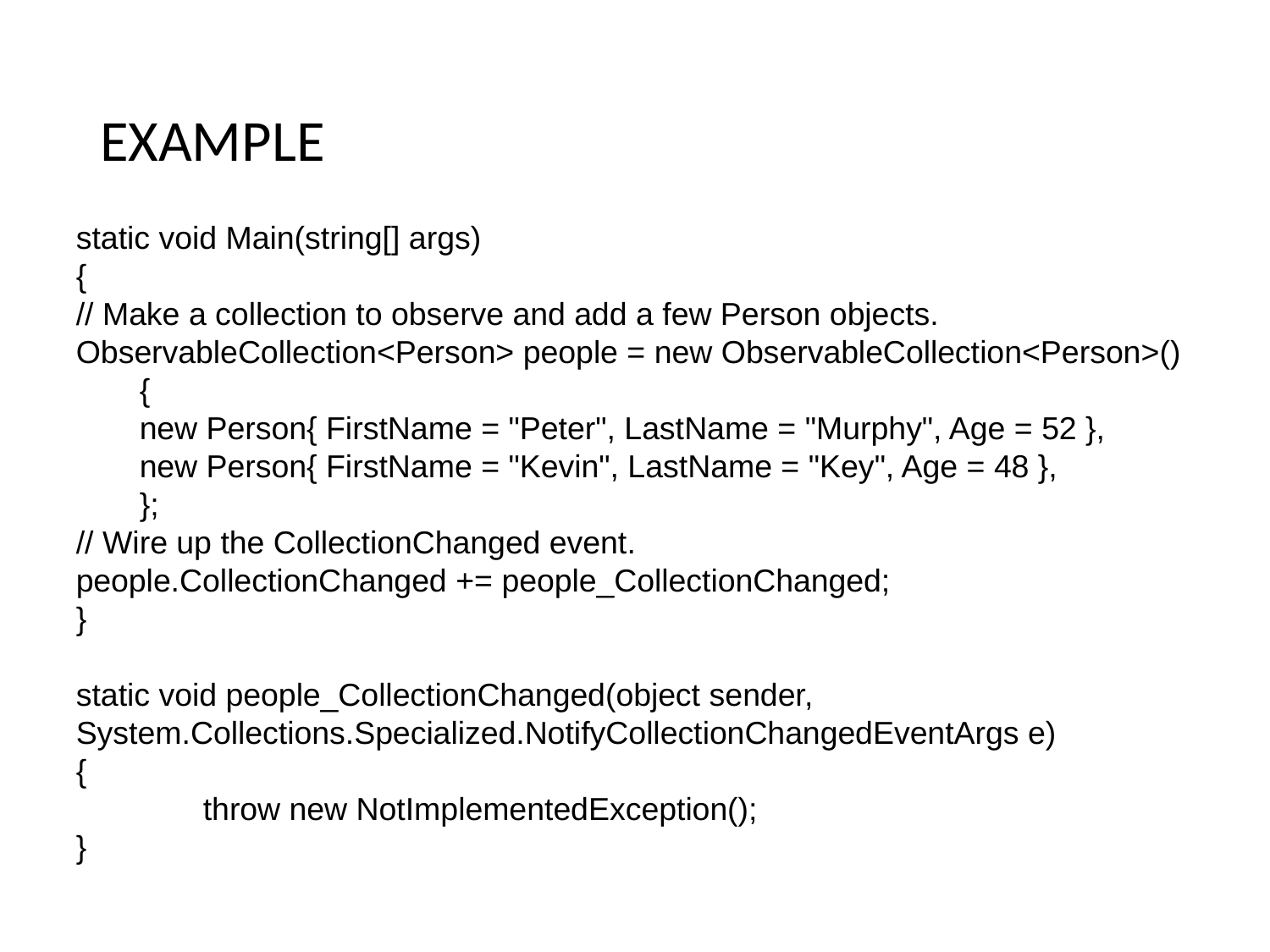

# EXAMPLE
static void Main(string[] args)
{
// Make a collection to observe and add a few Person objects.
ObservableCollection<Person> people = new ObservableCollection<Person>()
{
new Person{ FirstName = "Peter", LastName = "Murphy", Age = 52 },
new Person{ FirstName = "Kevin", LastName = "Key", Age = 48 },
};
// Wire up the CollectionChanged event.
people.CollectionChanged += people_CollectionChanged;
}

static void people_CollectionChanged(object sender,
System.Collections.Specialized.NotifyCollectionChangedEventArgs e)
{
	throw new NotImplementedException();
}